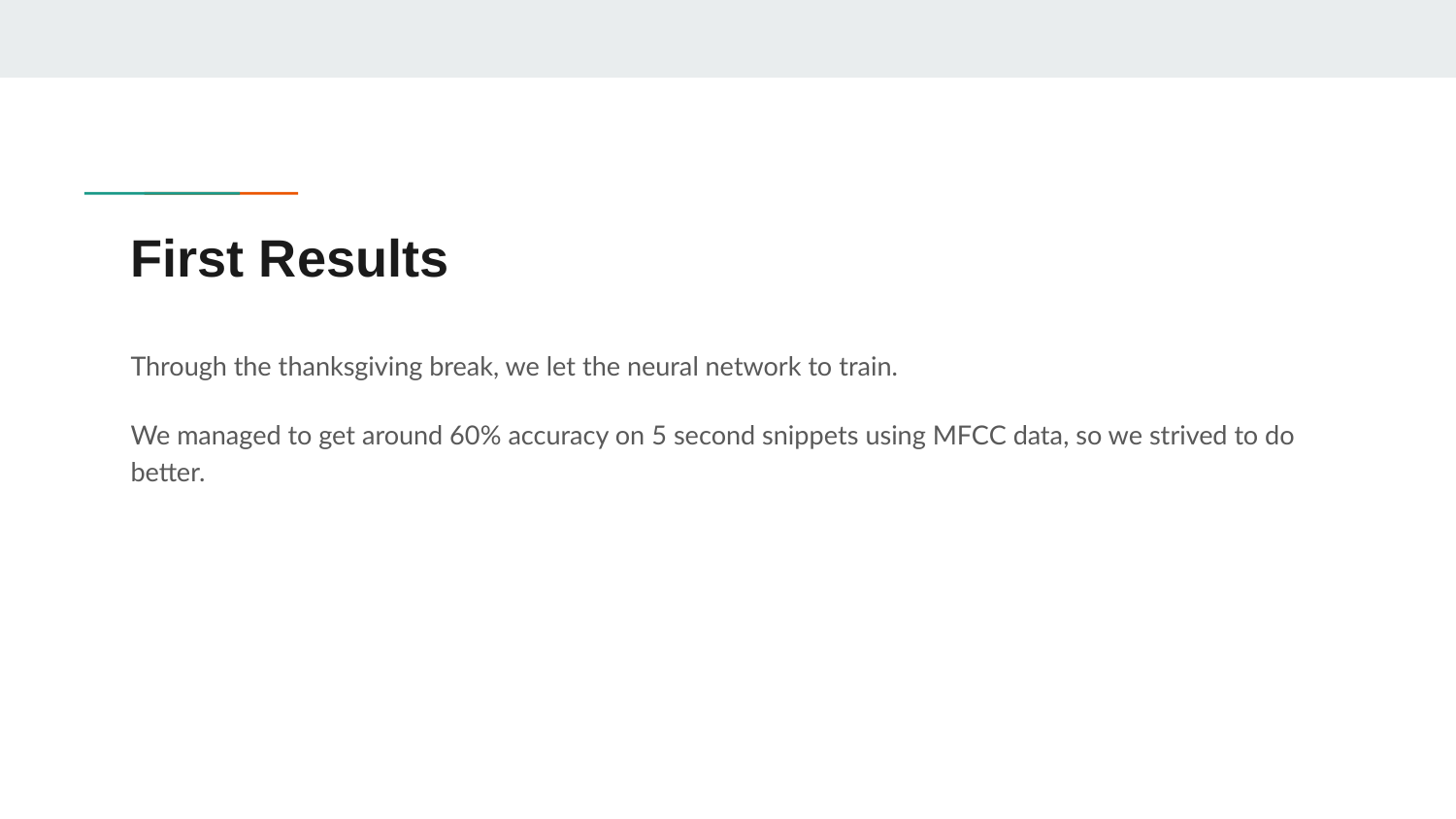

# First Results
Through the thanksgiving break, we let the neural network to train.
We managed to get around 60% accuracy on 5 second snippets using MFCC data, so we strived to do better.